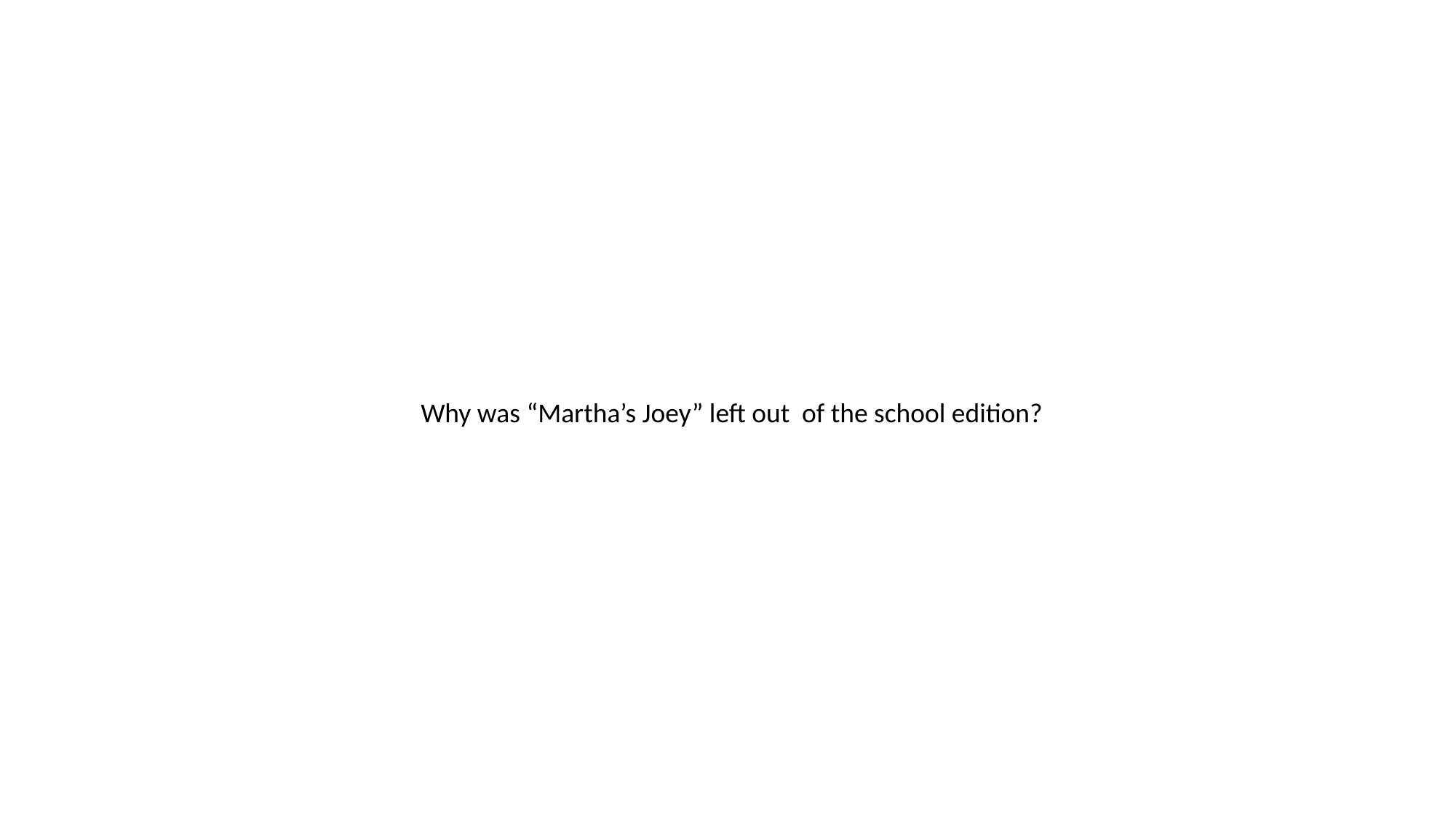

Why was “Martha’s Joey” left out  of the school edition?